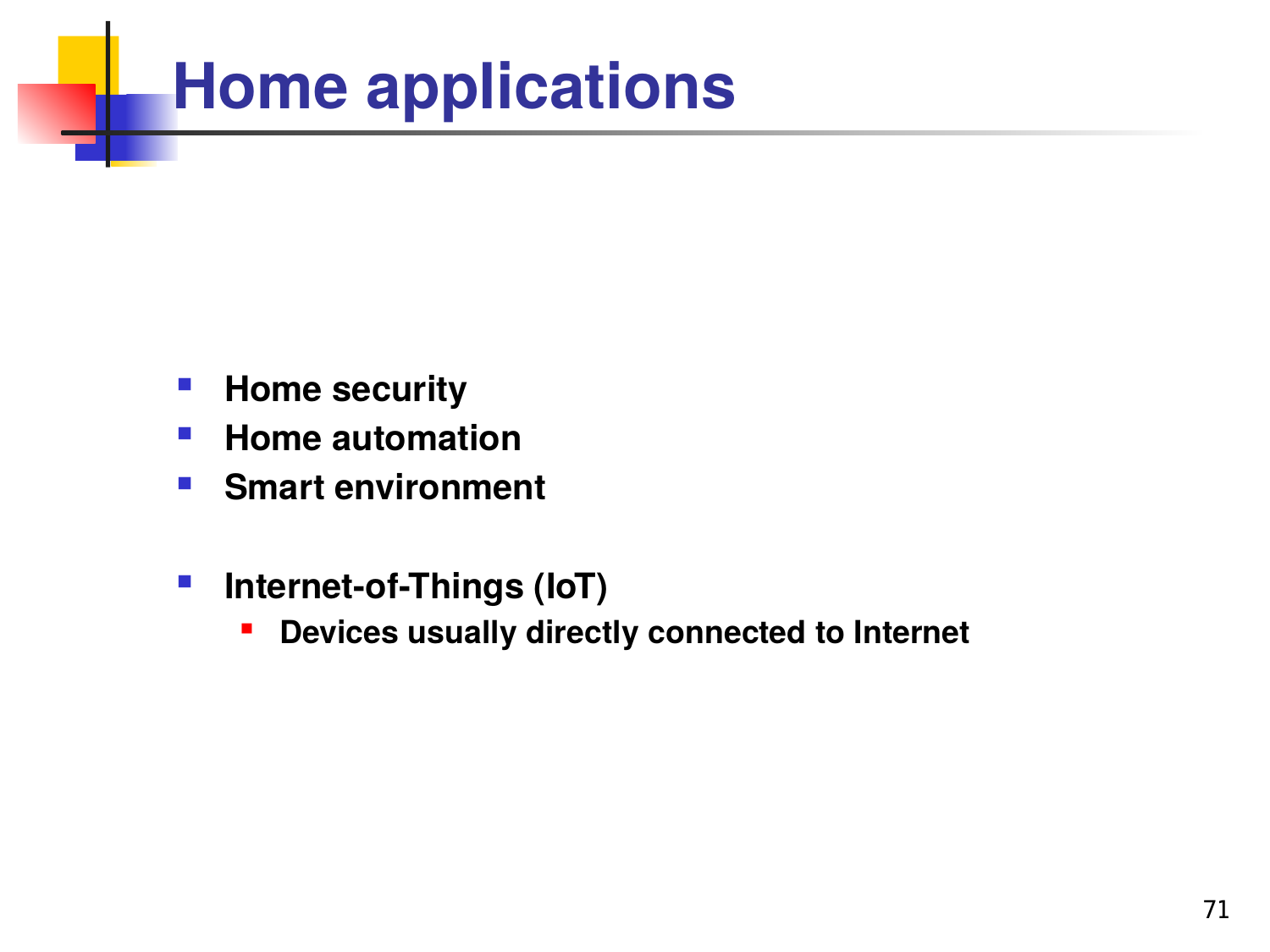

# Home applications
Home security
Home automation
Smart environment

Internet-of-Things (IoT)
Devices usually directly connected to Internet

71